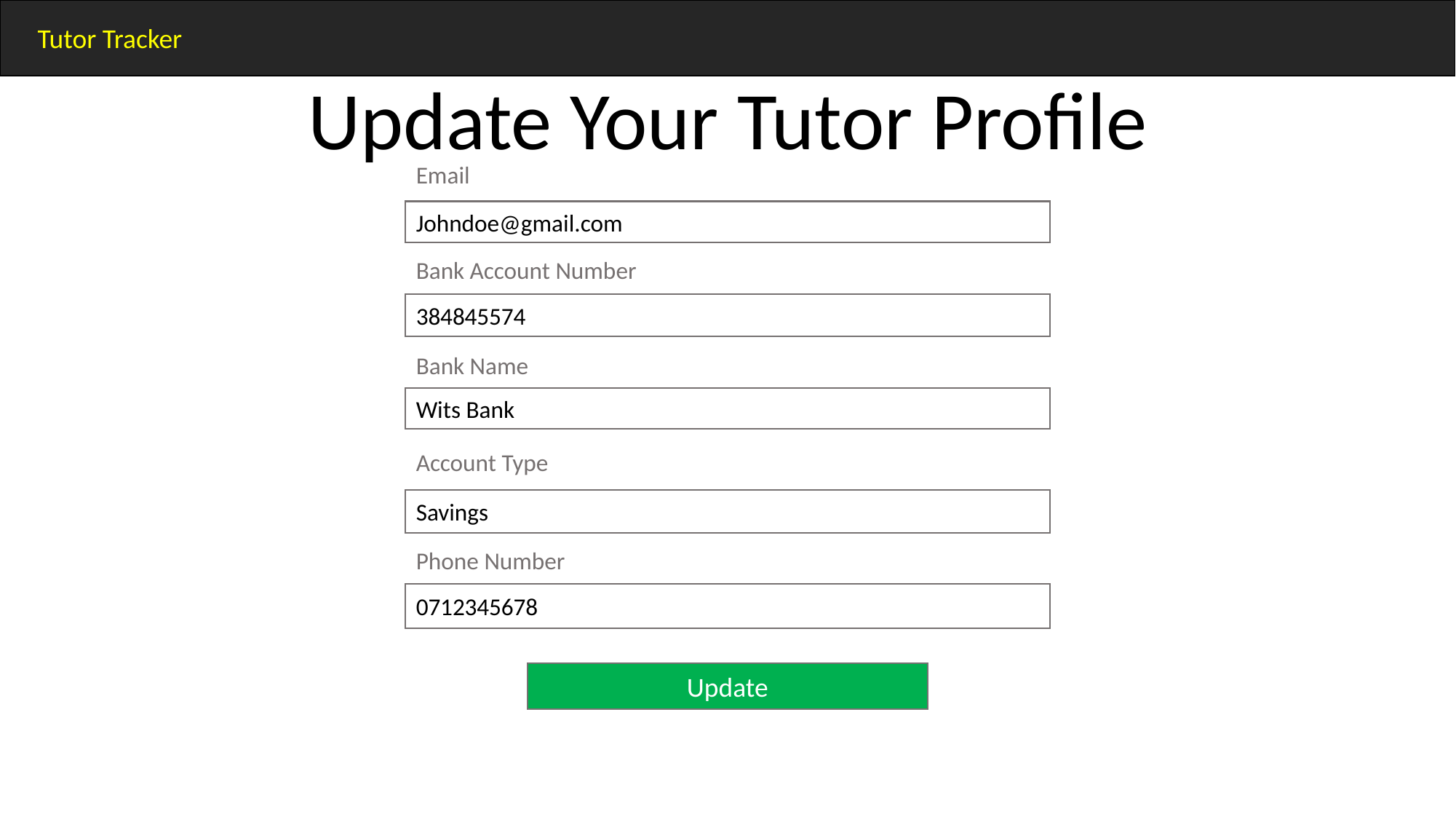

Tutor Tracker
Update Your Tutor Profile
Email
Johndoe@gmail.com
Bank Account Number
384845574
Bank Name
Wits Bank
Account Type
Savings
Phone Number
0712345678
Update